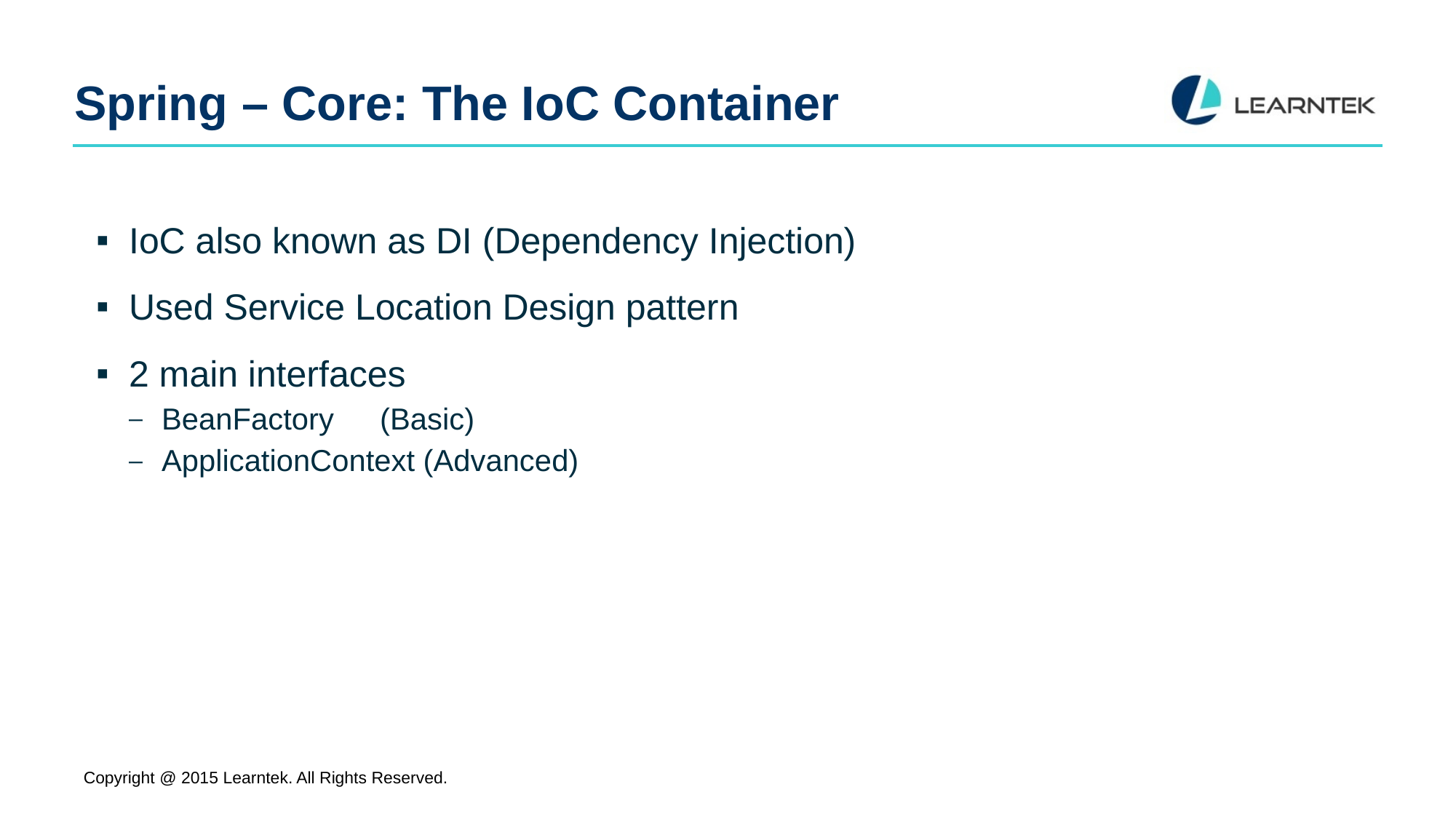

# Spring – Core: The IoC Container
IoC also known as DI (Dependency Injection)
Used Service Location Design pattern
2 main interfaces
BeanFactory	(Basic)
ApplicationContext (Advanced)

Copyright @ 2015 Learntek. All Rights Reserved.